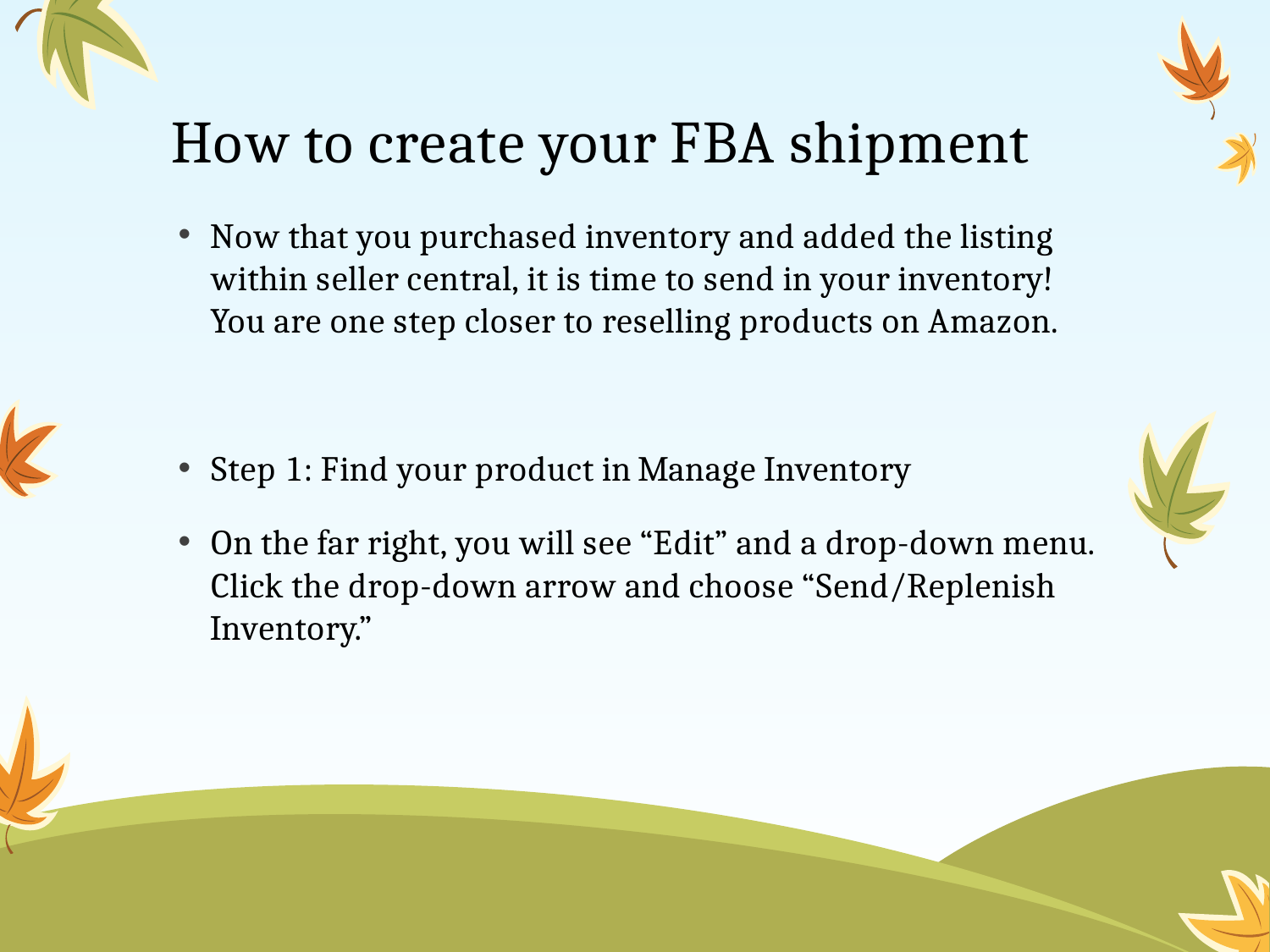

# How to create your FBA shipment
Now that you purchased inventory and added the listing within seller central, it is time to send in your inventory! You are one step closer to reselling products on Amazon.

Step 1: Find your product in Manage Inventory
On the far right, you will see “Edit” and a drop-down menu. Click the drop-down arrow and choose “Send/Replenish Inventory.”